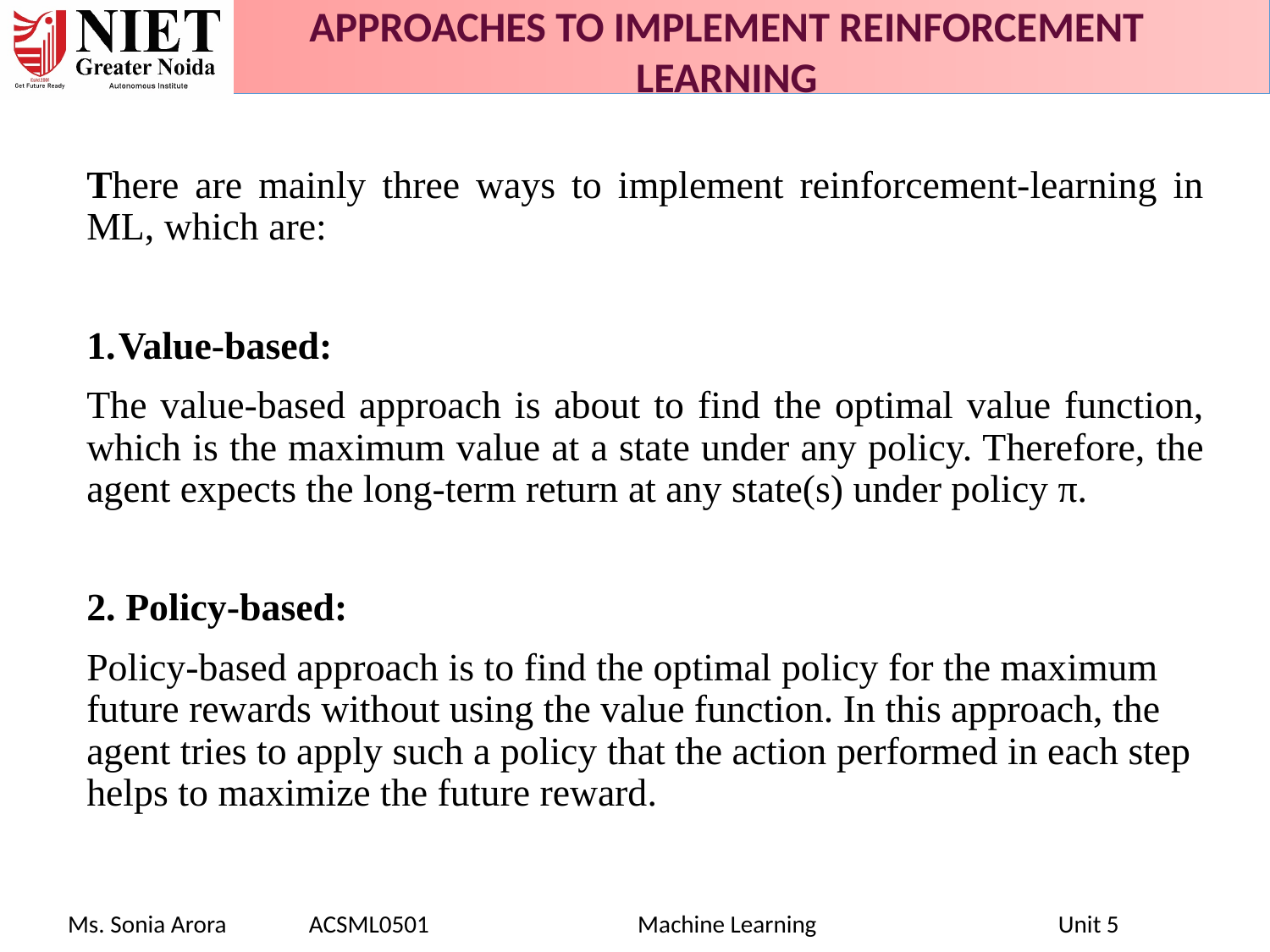

APPROACHES TO IMPLEMENT REINFORCEMENT LEARNING
There are mainly three ways to implement reinforcement-learning in ML, which are:

Value-based:
The value-based approach is about to find the optimal value function, which is the maximum value at a state under any policy. Therefore, the agent expects the long-term return at any state(s) under policy π.

2. Policy-based:
Policy-based approach is to find the optimal policy for the maximum future rewards without using the value function. In this approach, the agent tries to apply such a policy that the action performed in each step helps to maximize the future reward.